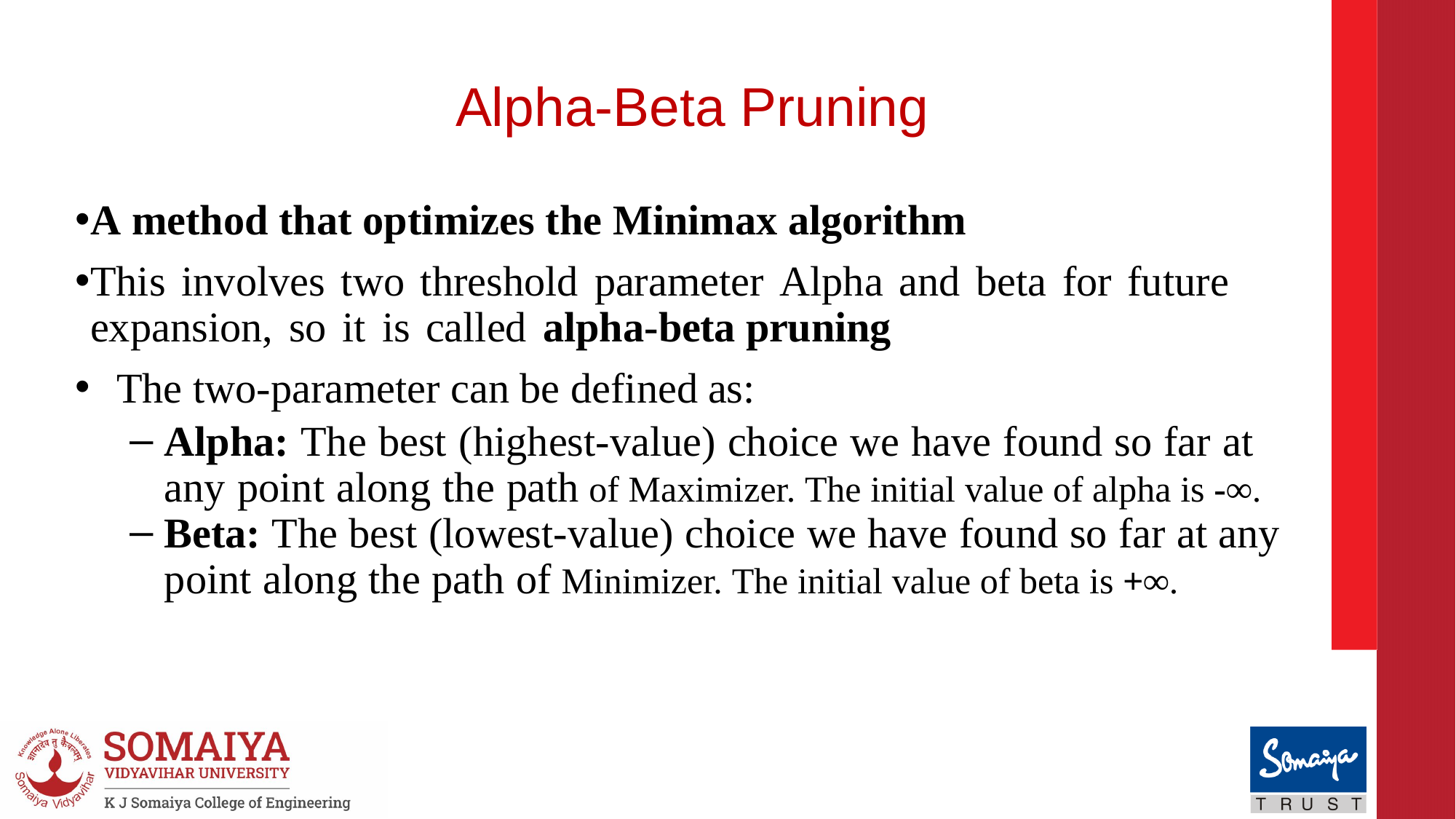

# Alpha-Beta Pruning
A method that optimizes the Minimax algorithm
This involves two threshold parameter Alpha and beta for future expansion, so it is called alpha-beta pruning
The two-parameter can be defined as:
Alpha: The best (highest-value) choice we have found so far at any point along the path of Maximizer. The initial value of alpha is -∞.
Beta: The best (lowest-value) choice we have found so far at any point along the path of Minimizer. The initial value of beta is +∞.